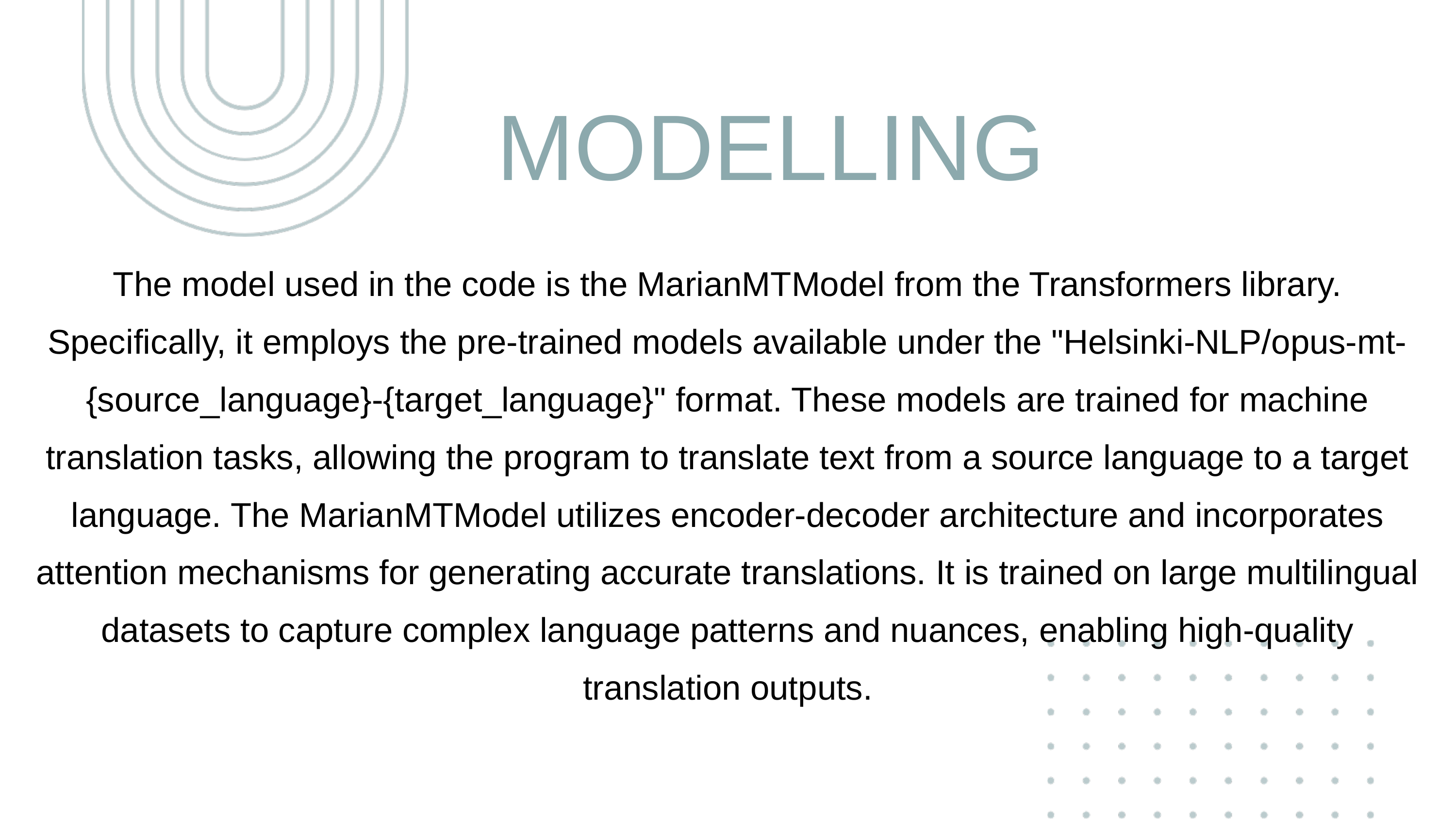

MODELLING
The model used in the code is the MarianMTModel from the Transformers library. Specifically, it employs the pre-trained models available under the "Helsinki-NLP/opus-mt-{source_language}-{target_language}" format. These models are trained for machine translation tasks, allowing the program to translate text from a source language to a target language. The MarianMTModel utilizes encoder-decoder architecture and incorporates attention mechanisms for generating accurate translations. It is trained on large multilingual datasets to capture complex language patterns and nuances, enabling high-quality translation outputs.